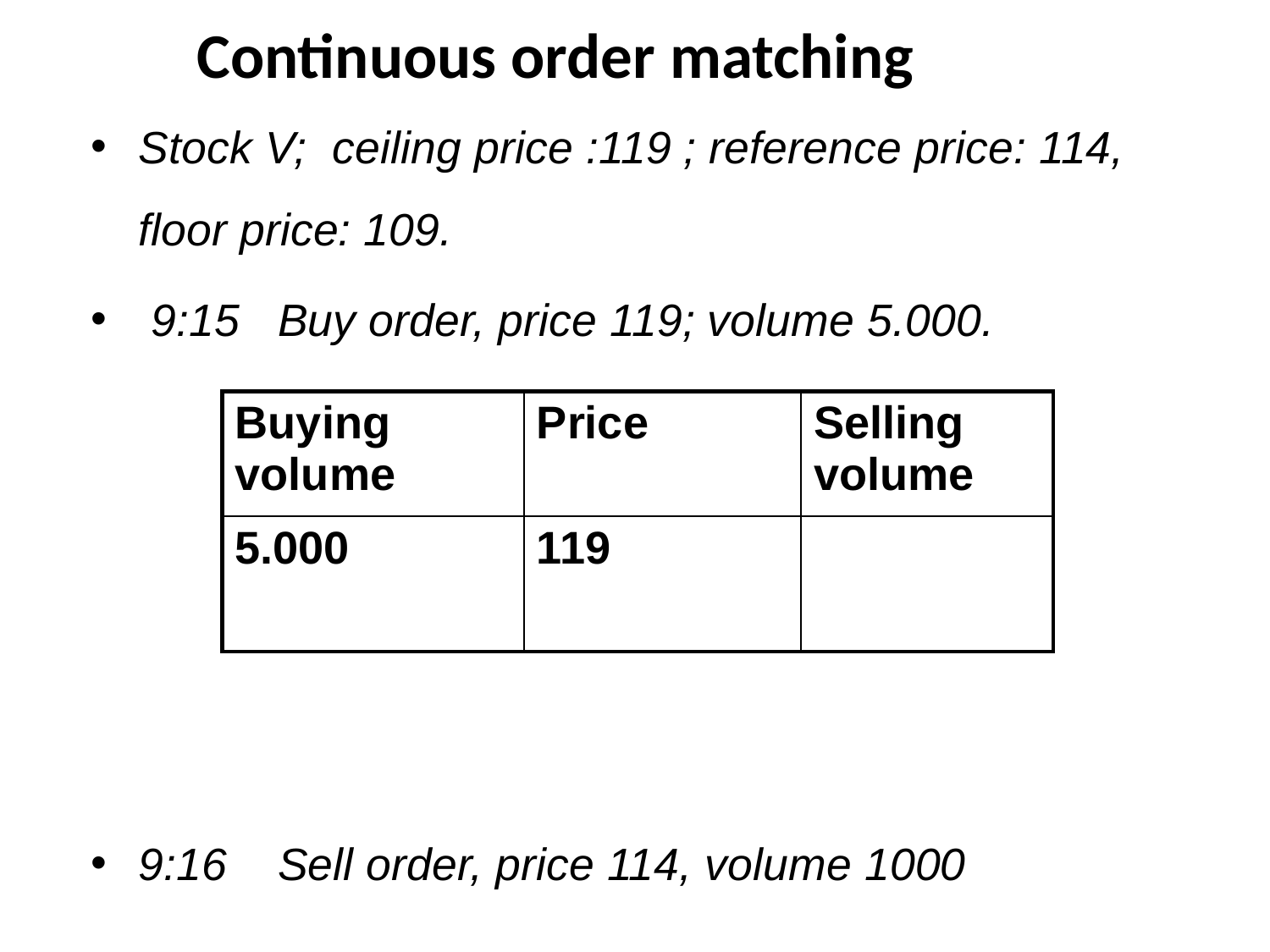

# Continuous order matching
Stock V;  ceiling price :119 ; reference price: 114, floor price: 109.
 9:15   Buy order, price 119; volume 5.000.

9:16    Sell order, price 114, volume 1000

| Buying volume | Price | Selling volume |
| --- | --- | --- |
| 5.000 | 119 |  |